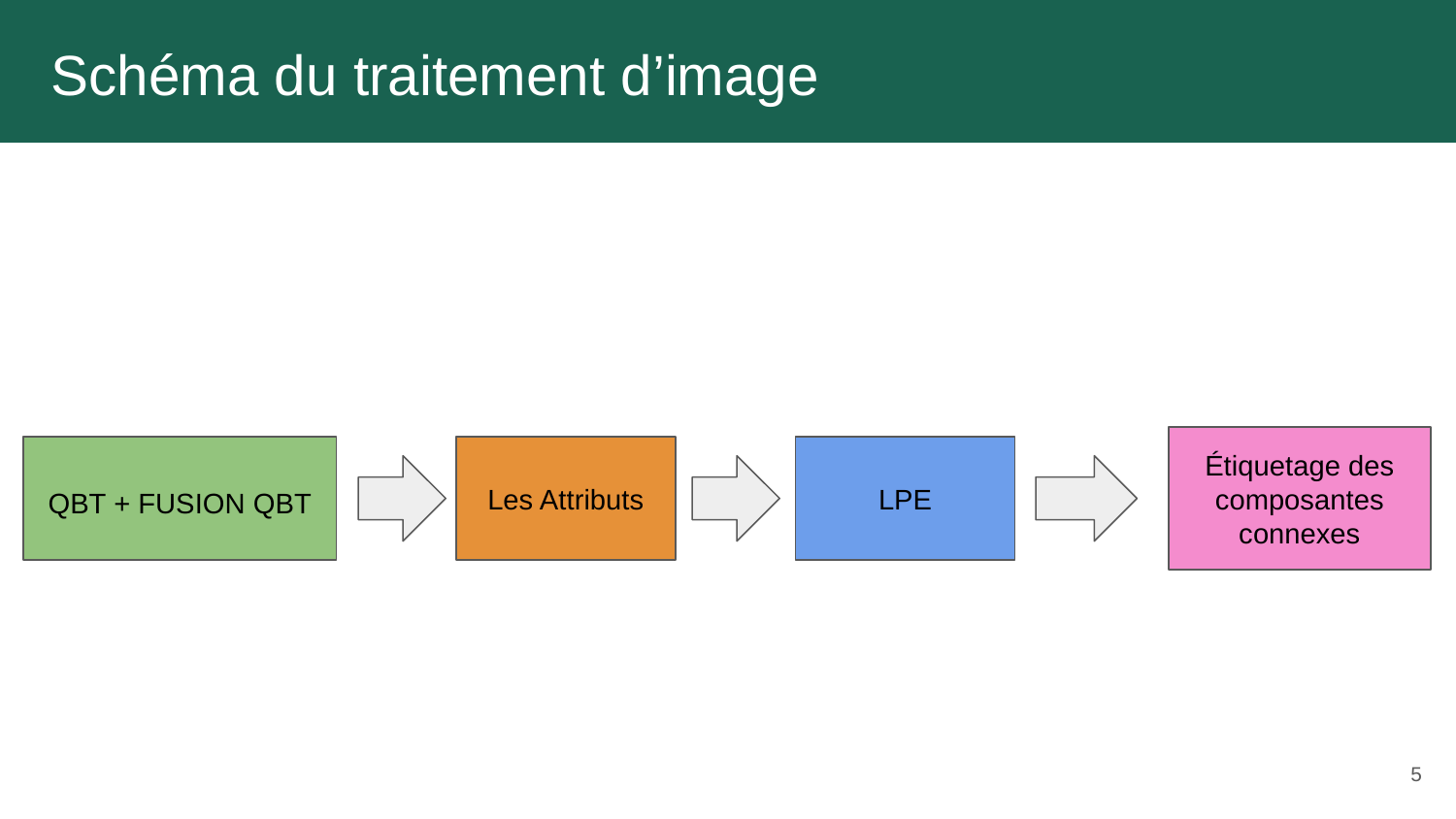

# Schéma du traitement d’image
C
Étiquetage des composantes connexes

QBT + FUSION QBT
Les Attributs
LPE

5